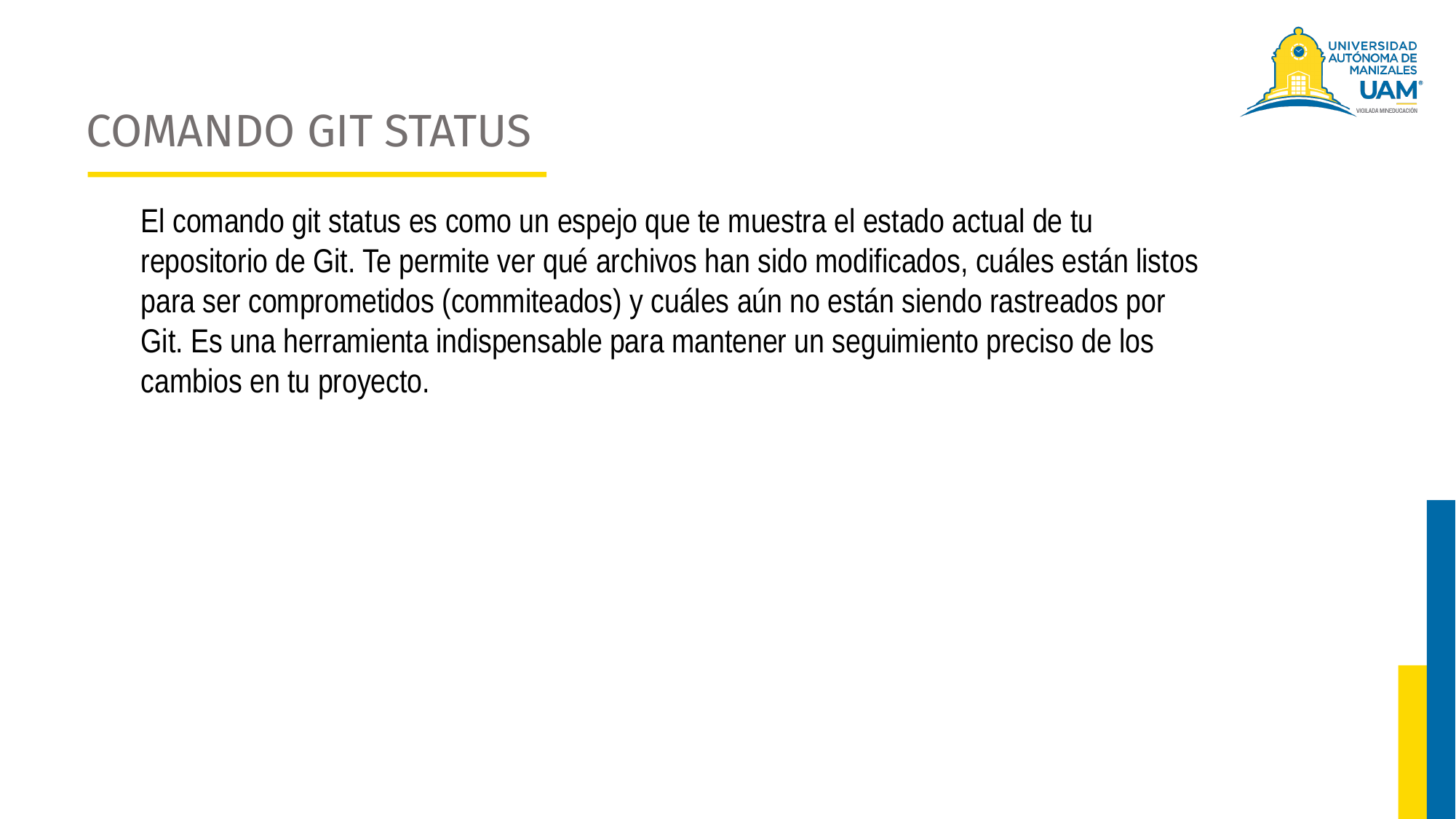

# COMANDO GIT STATUS

El comando git status es como un espejo que te muestra el estado actual de tu repositorio de Git. Te permite ver qué archivos han sido modificados, cuáles están listos para ser comprometidos (commiteados) y cuáles aún no están siendo rastreados por Git. Es una herramienta indispensable para mantener un seguimiento preciso de los cambios en tu proyecto.